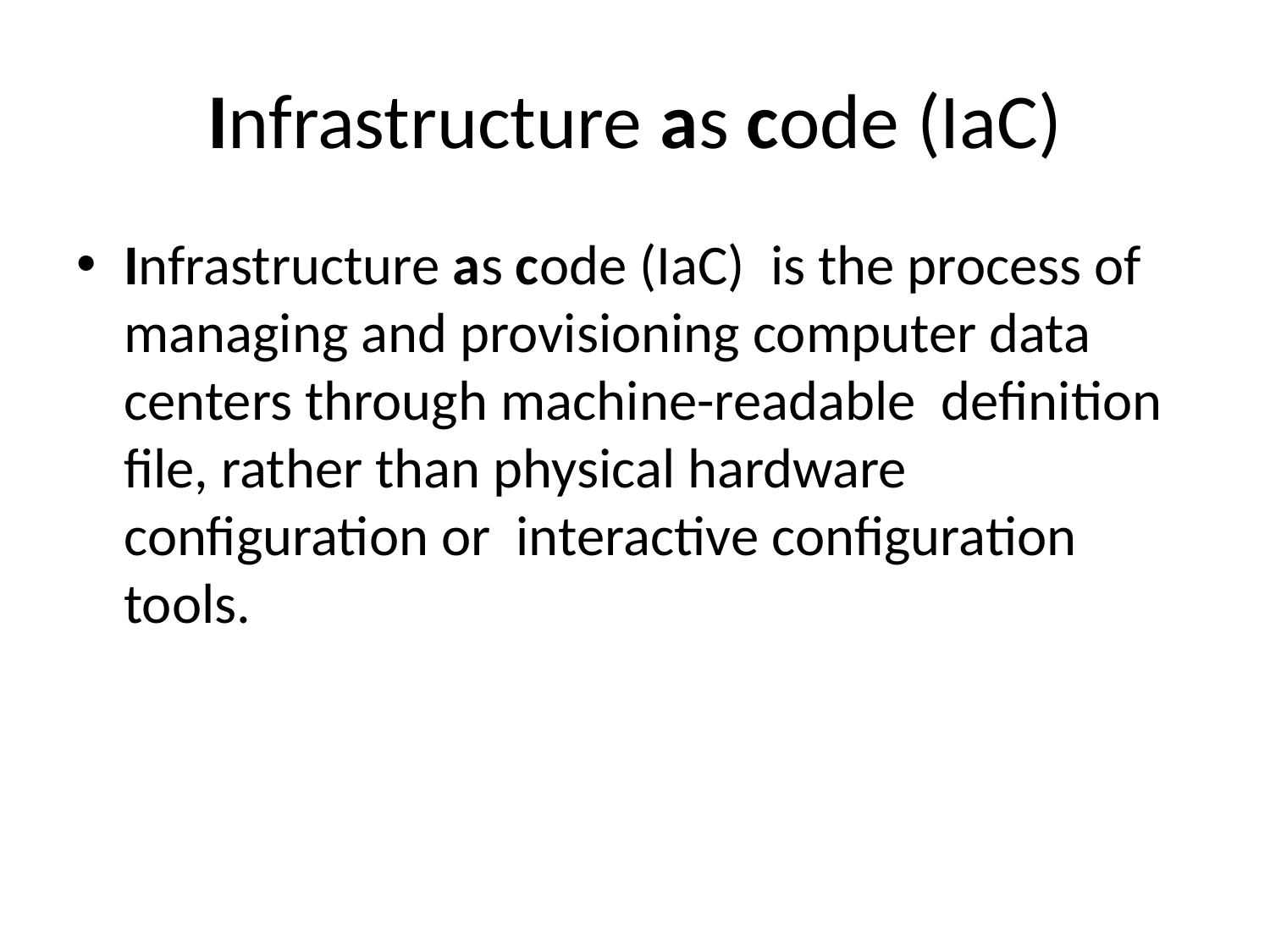

# Infrastructure as code (IaC)
Infrastructure as code (IaC)  is the process of managing and provisioning computer data centers through machine-readable  definition file, rather than physical hardware configuration or  interactive configuration tools.